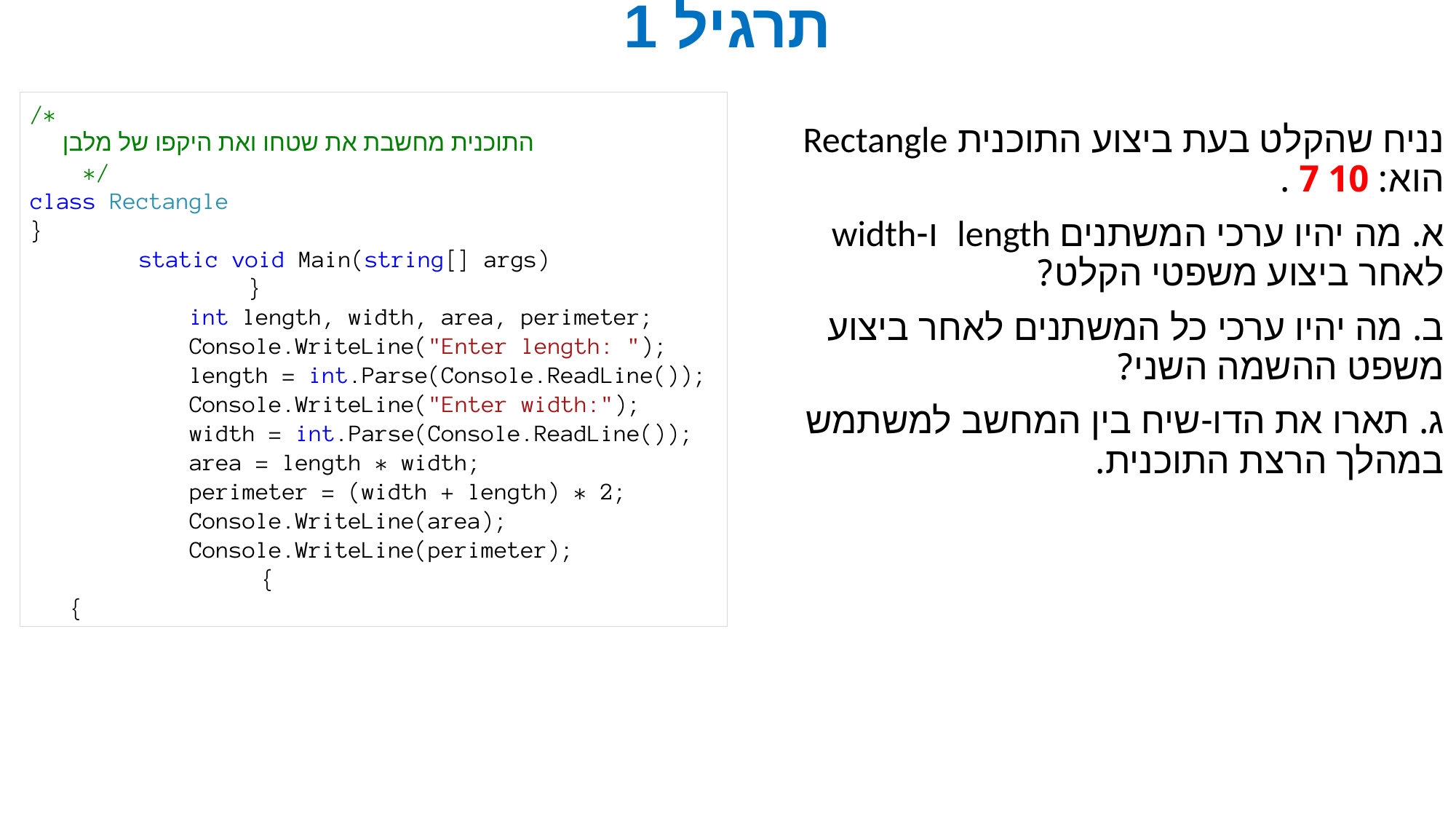

# תרגיל 1
/*
     התוכנית מחשבת את שטחו ואת היקפו של מלבן
    */
class Rectangle
}
     	static void Main(string[] args)
		}
            int length, width, area, perimeter;
            Console.WriteLine("Enter length: ");
            length = int.Parse(Console.ReadLine());
            Console.WriteLine("Enter width:");
            width = int.Parse(Console.ReadLine());
            area = length * width;
            perimeter = (width + length) * 2;
            Console.WriteLine(area);
            Console.WriteLine(perimeter);
		 {
   {
נניח שהקלט בעת ביצוע התוכנית Rectangle הוא: 10 7 .
א. מה יהיו ערכי המשתנים length  ו-width לאחר ביצוע משפטי הקלט?
ב. מה יהיו ערכי כל המשתנים לאחר ביצוע משפט ההשמה השני?
ג. תארו את הדו-שיח בין המחשב למשתמש במהלך הרצת התוכנית.